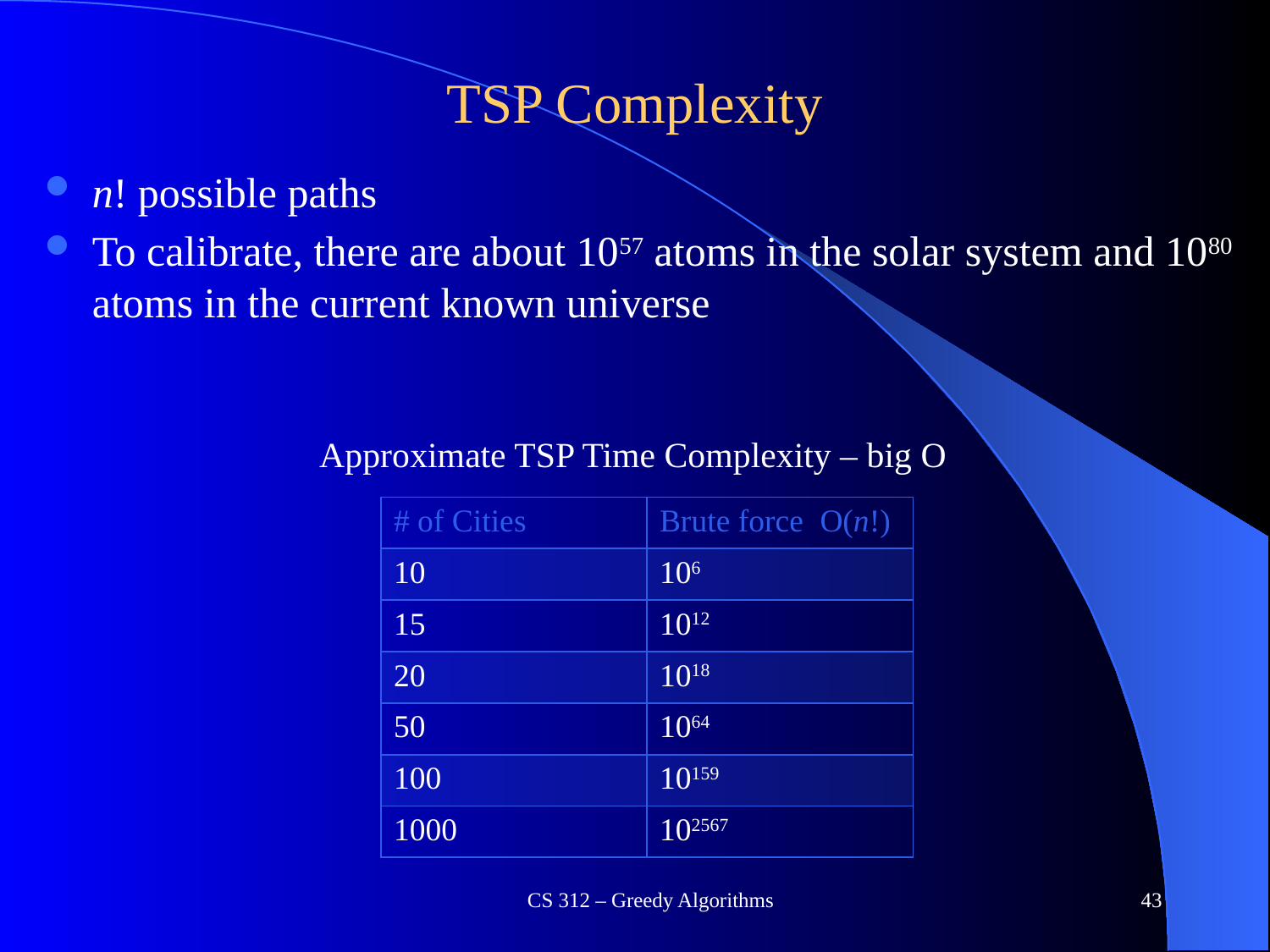

# TSP Complexity
n! possible paths
To calibrate, there are about 1057 atoms in the solar system and 1080 atoms in the current known universe

Approximate TSP Time Complexity – big O
| # of Cities | Brute force O(n!) |
| --- | --- |
| 10 | 106 |
| 15 | 1012 |
| 20 | 1018 |
| 50 | 1064 |
| 100 | 10159 |
| 1000 | 102567 |
CS 312 – Greedy Algorithms
43